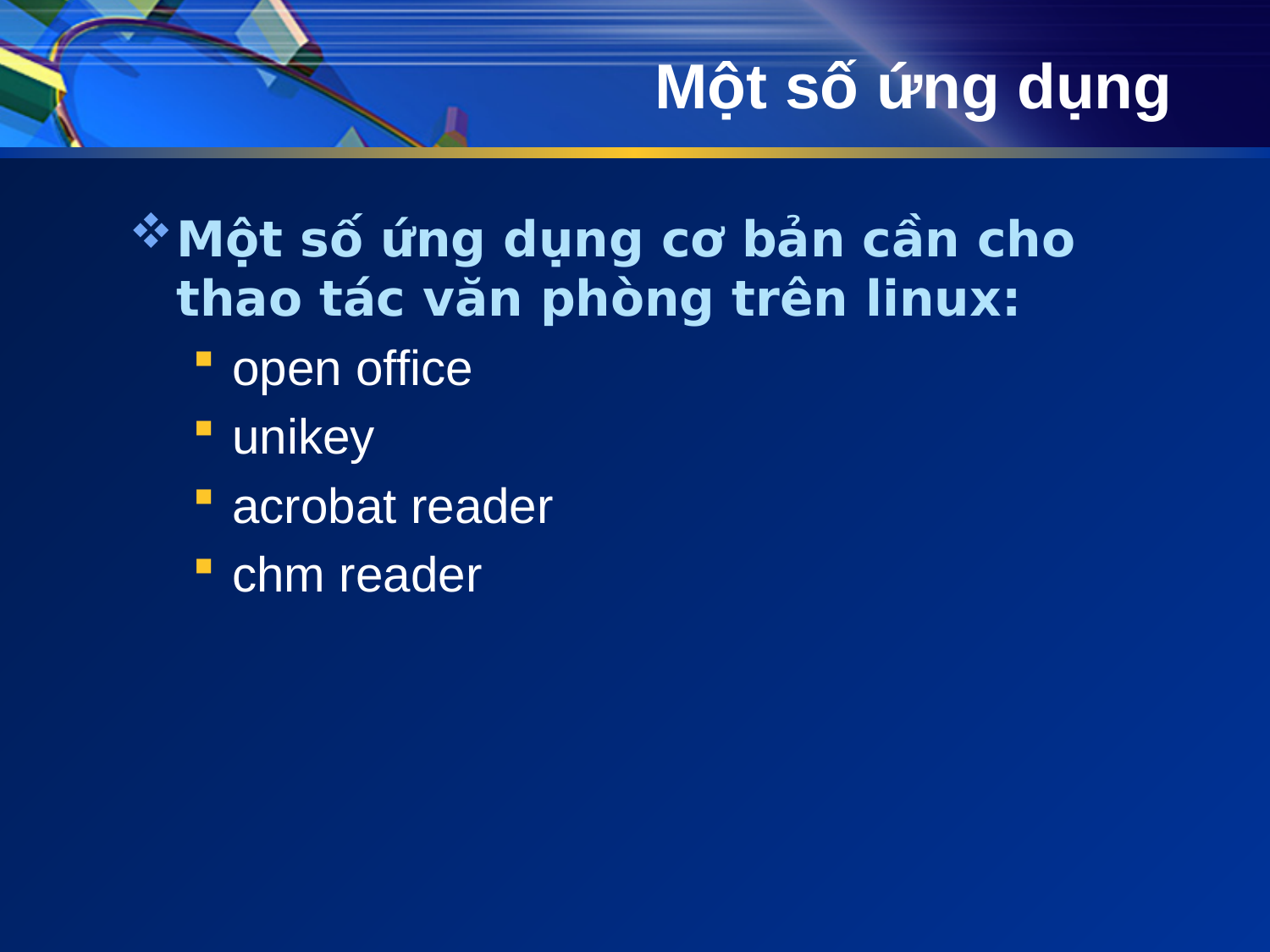

# Một số ứng dụng
Một số ứng dụng cơ bản cần cho thao tác văn phòng trên linux:
open office
unikey
acrobat reader
chm reader